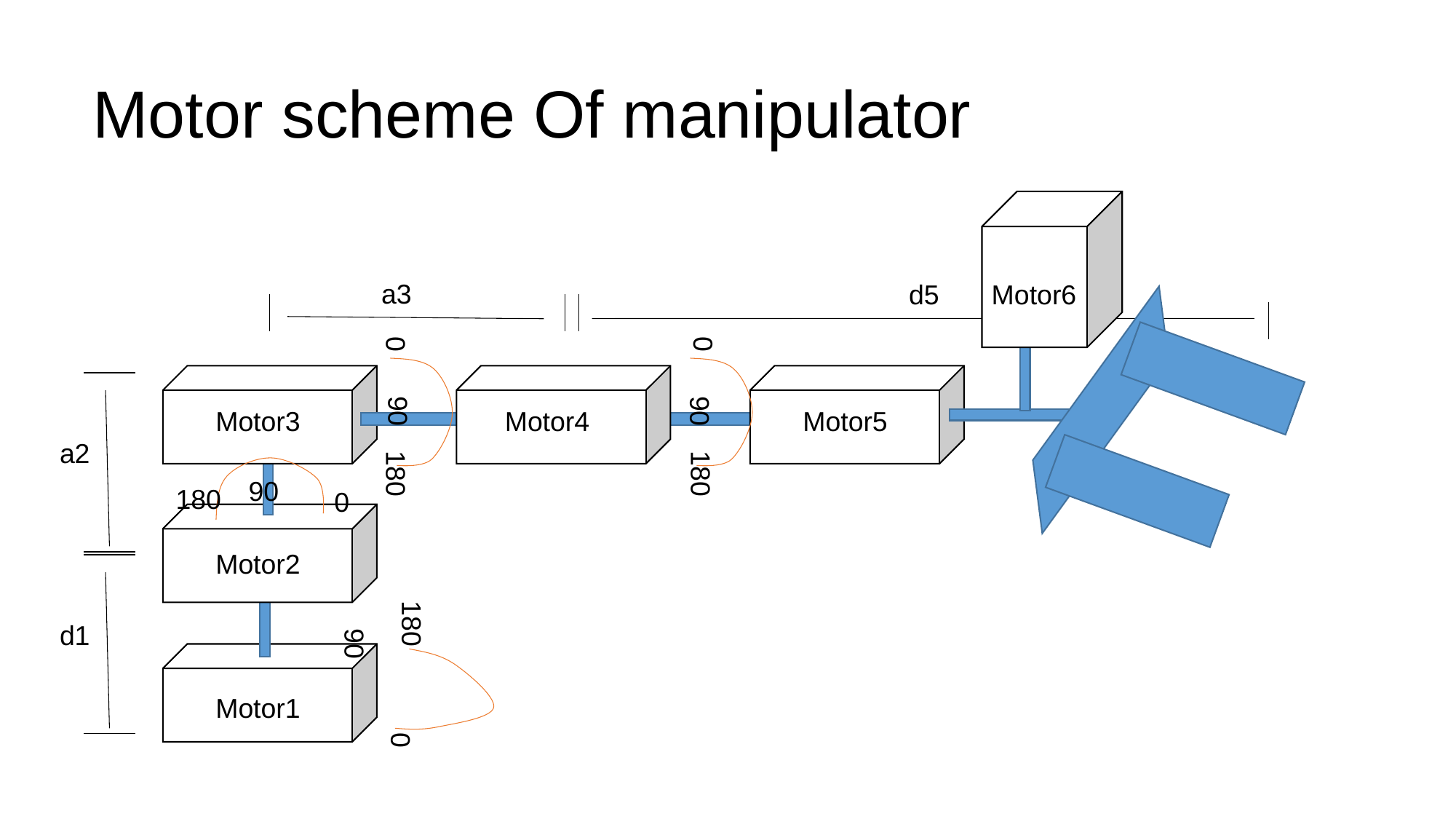

# Motor scheme Of manipulator

a3
d5
Motor6
0
0

90
90
Motor3
Motor4
Motor5

a2

180
180

90
180
0

Motor2

180
d1

Motor1
0
90